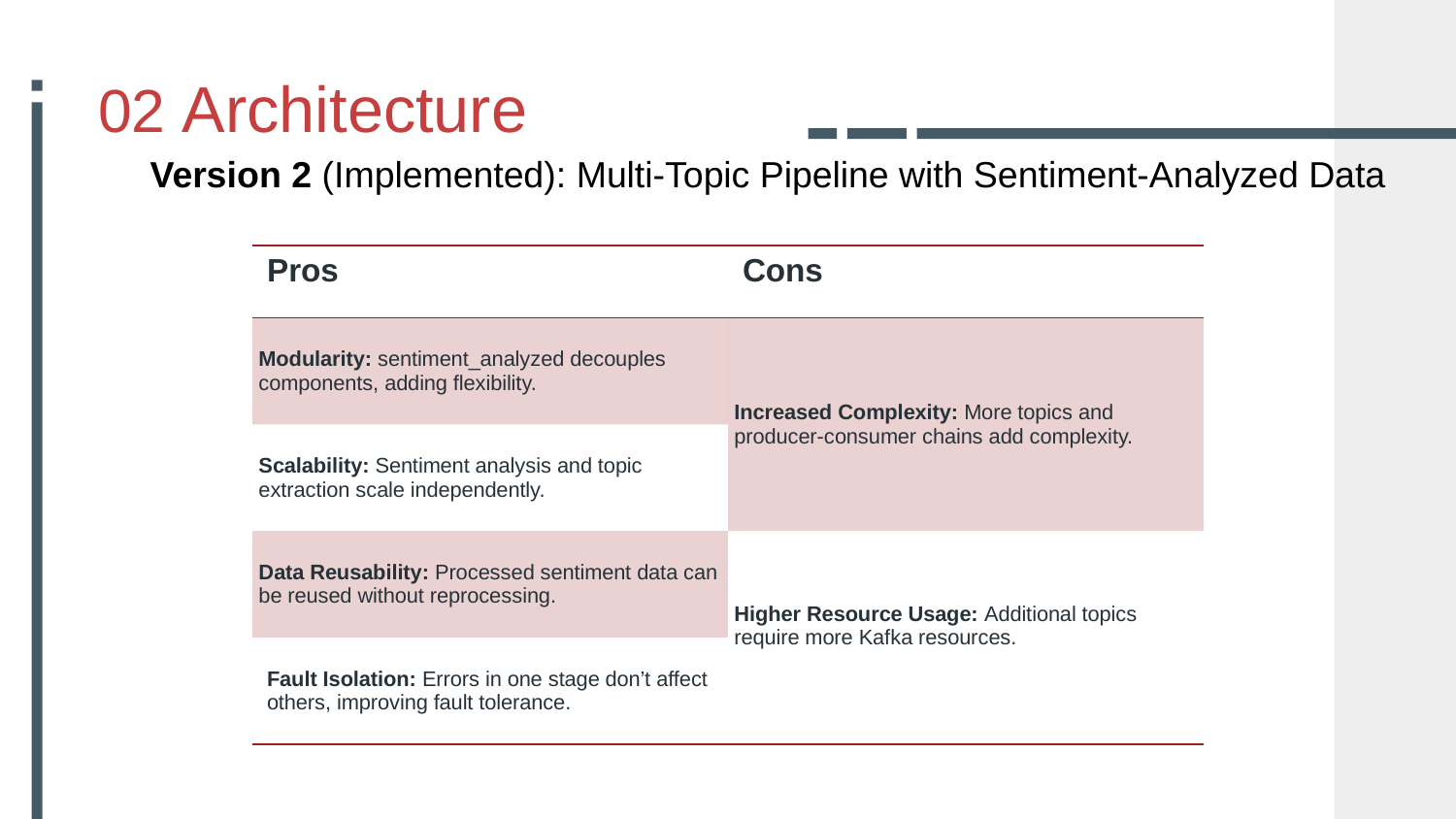

02 Architecture
Version 2 (Implemented): Multi-Topic Pipeline with Sentiment-Analyzed Data
| Pros | Cons |
| --- | --- |
| Modularity: sentiment\_analyzed decouples components, adding flexibility. | Increased Complexity: More topics and producer-consumer chains add complexity. |
| Scalability: Sentiment analysis and topic extraction scale independently. |  |
| Data Reusability: Processed sentiment data can be reused without reprocessing. | Higher Resource Usage: Additional topics require more Kafka resources. |
| Fault Isolation: Errors in one stage don’t affect others, improving fault tolerance. |  |